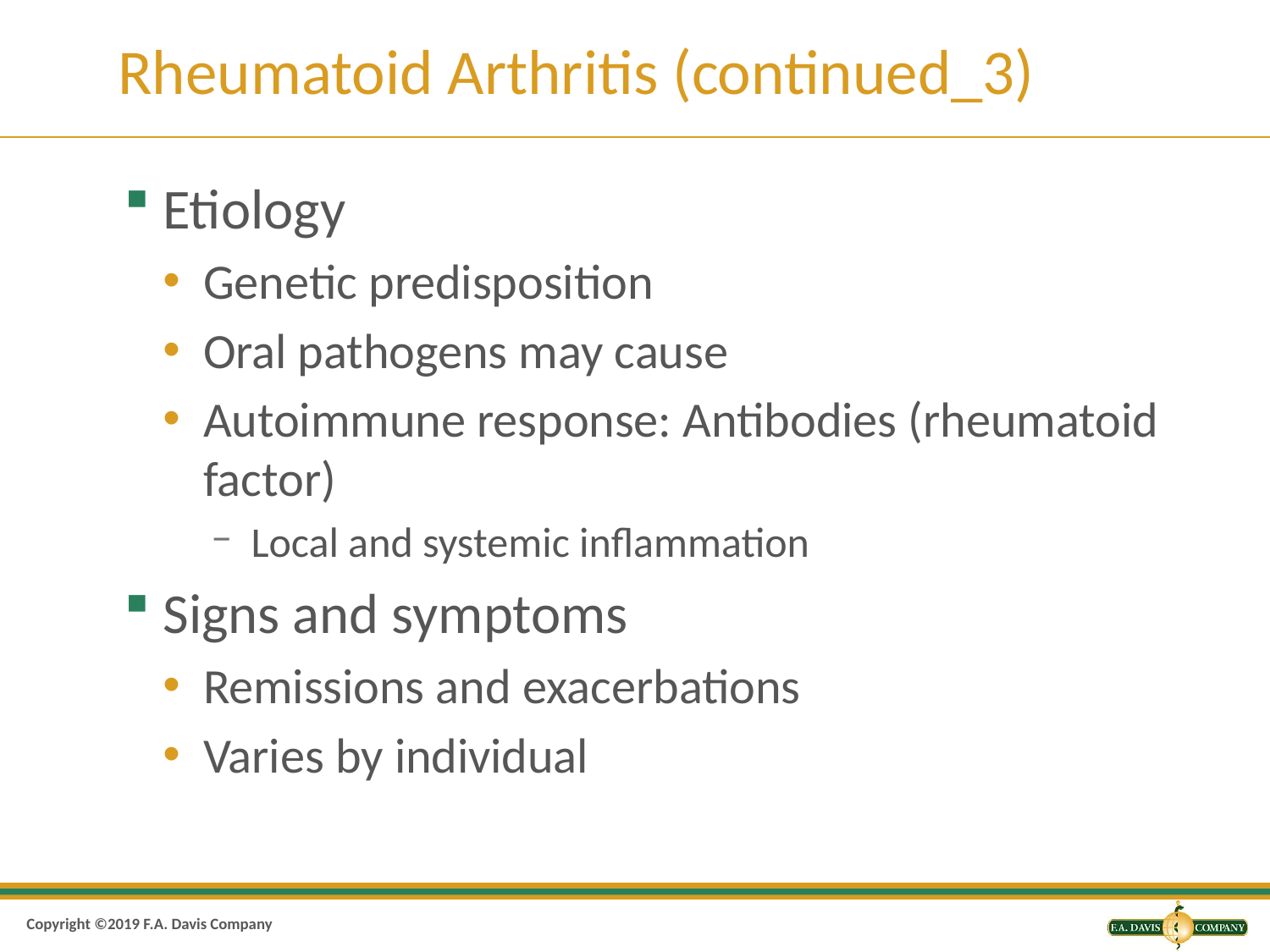

# Rheumatoid Arthritis (continued_3)
Etiology
Genetic predisposition
Oral pathogens may cause
Autoimmune response: Antibodies (rheumatoid factor)
Local and systemic inflammation
Signs and symptoms
Remissions and exacerbations
Varies by individual